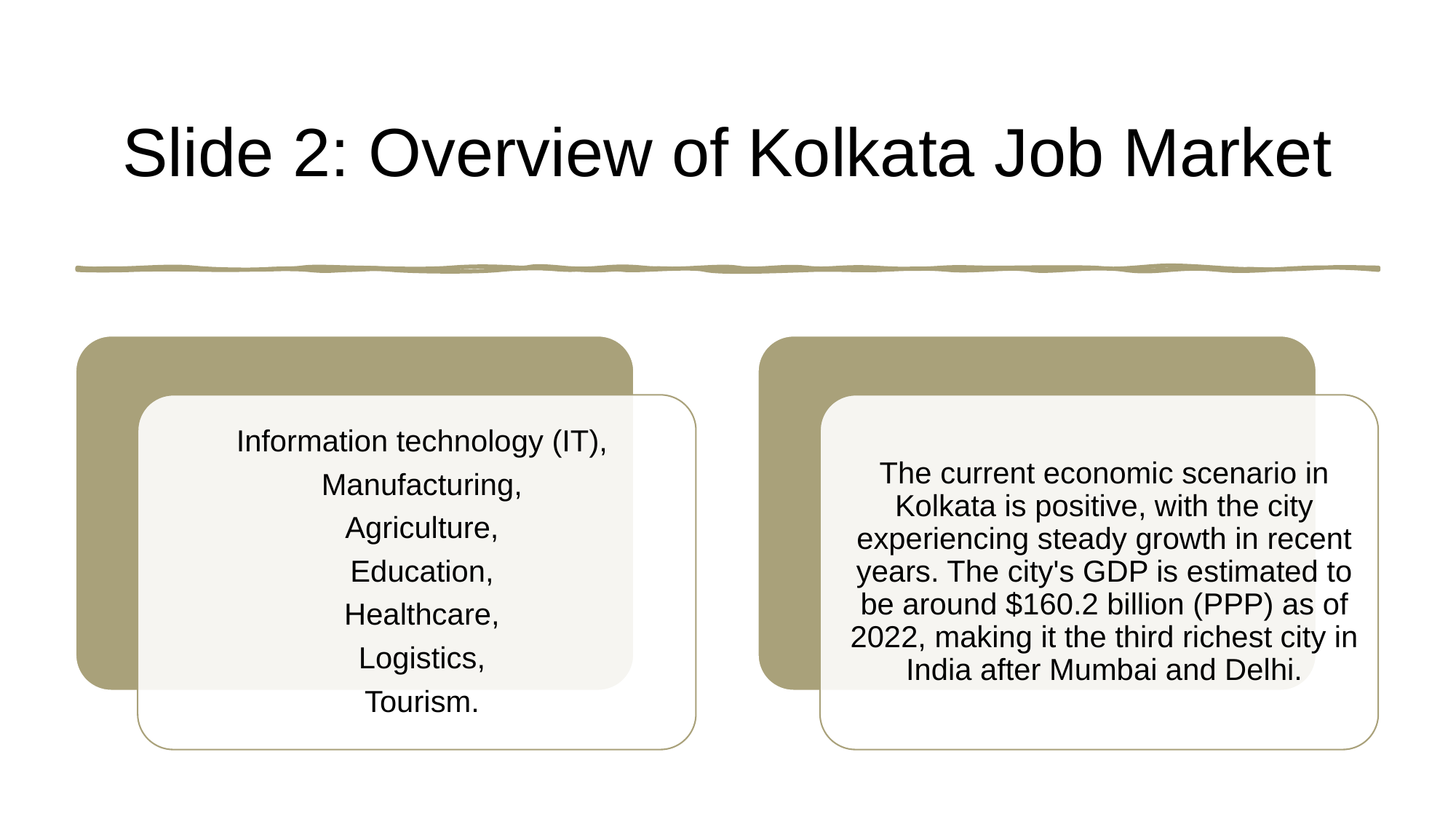

# Slide 2: Overview of Kolkata Job Market

Information technology (IT),
Manufacturing,
Agriculture,
Education,
Healthcare,
Logistics,
Tourism.
The current economic scenario in Kolkata is positive, with the city experiencing steady growth in recent years. The city's GDP is estimated to be around $160.2 billion (PPP) as of 2022, making it the third richest city in India after Mumbai and Delhi.